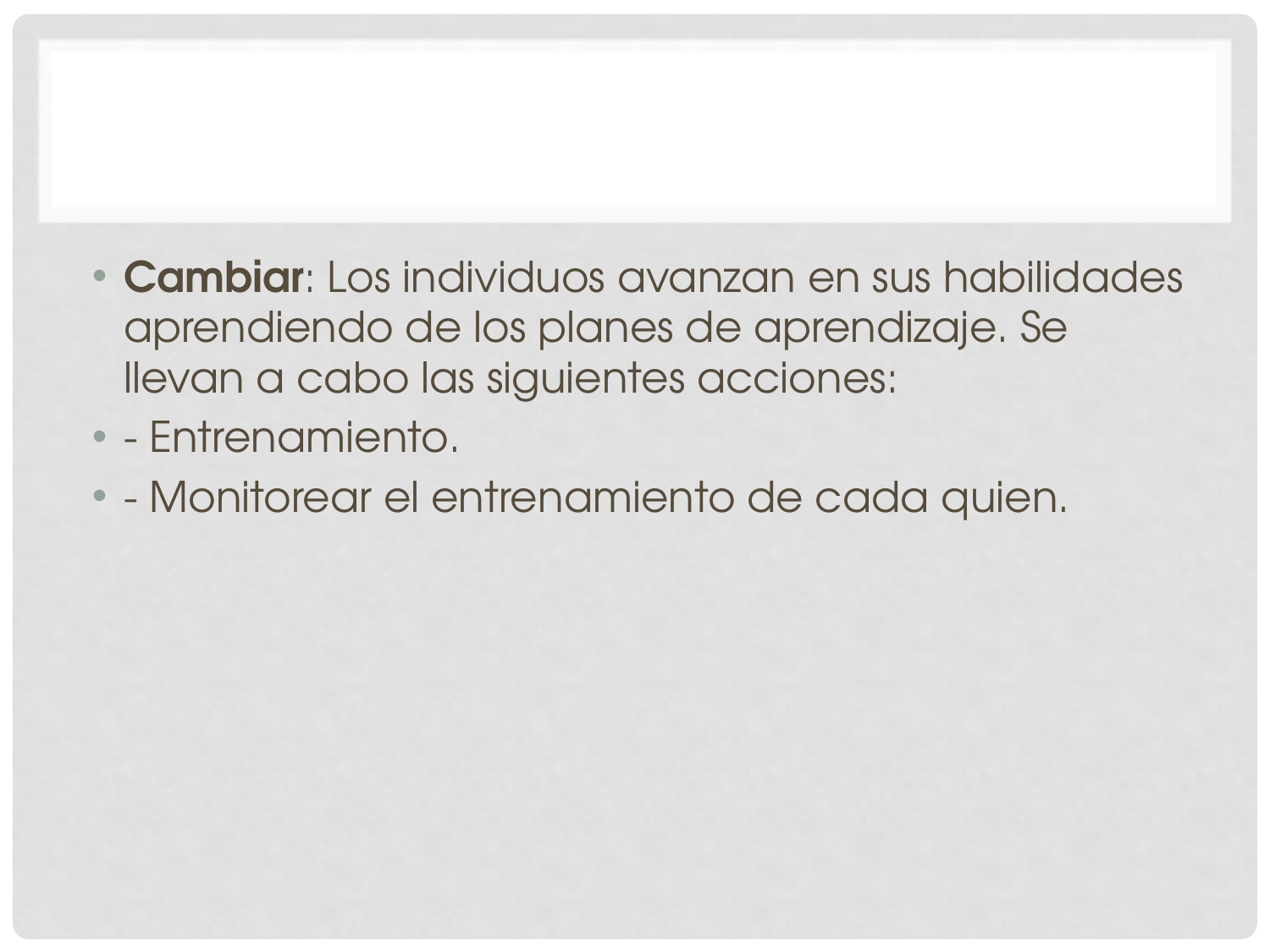

#
Cambiar: Los individuos avanzan en sus habilidades aprendiendo de los planes de aprendizaje. Se llevan a cabo las siguientes acciones:
- Entrenamiento.
- Monitorear el entrenamiento de cada quien.